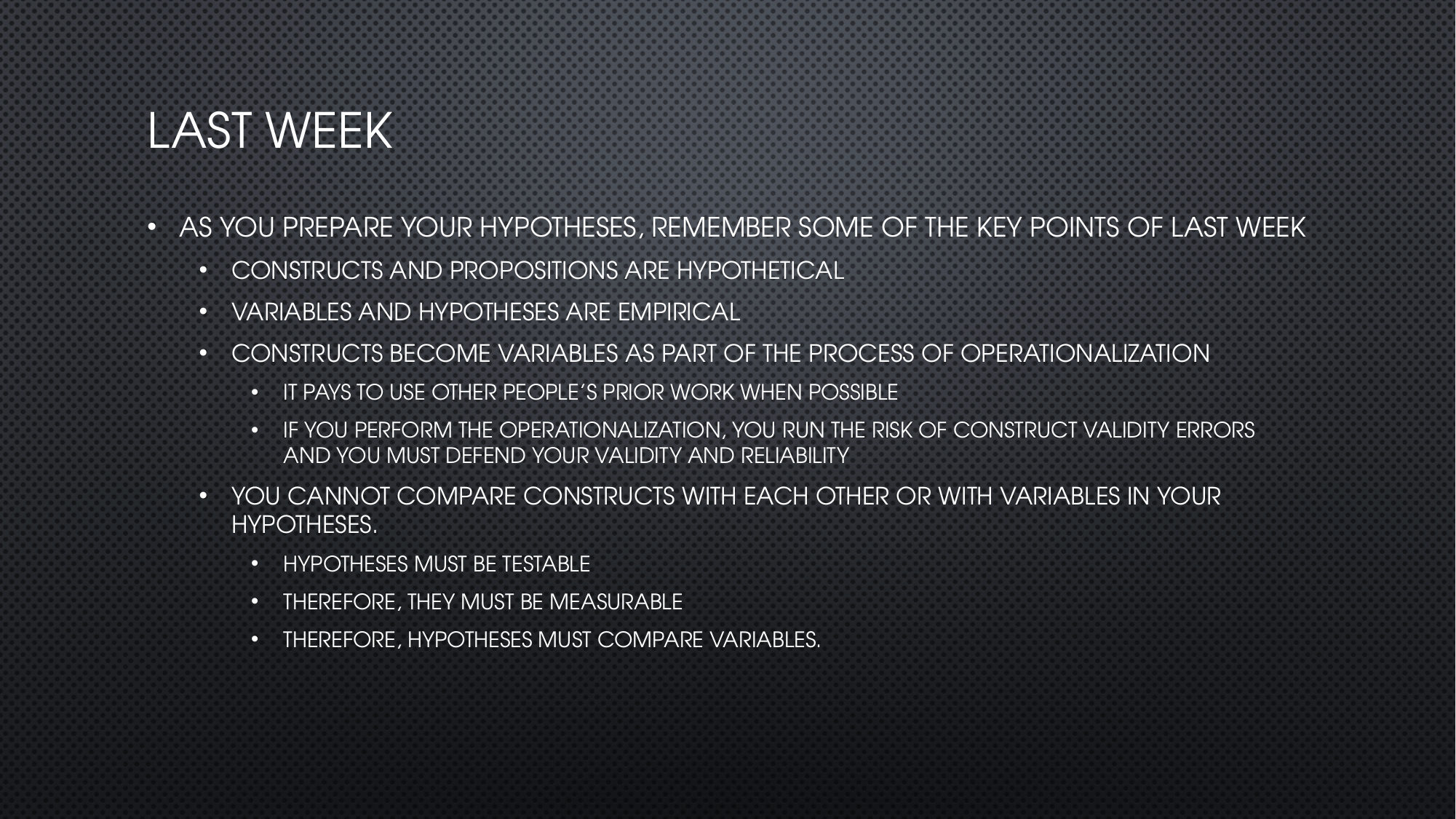

# Last week
As you prepare your hypotheses, remember some of the key points of last week
Constructs and Propositions are hypothetical
Variables and hypotheses are empirical
Constructs become variables as part of the process of Operationalization
It pays to use other people’s prior work when possible
If you perform the operationalization, you run the risk of construct validity errors and you must defend your validity and reliability
You cannot compare constructs with each other or with variables in your hypotheses.
Hypotheses must be testable
Therefore, they must be measurable
Therefore, hypotheses must compare variables.